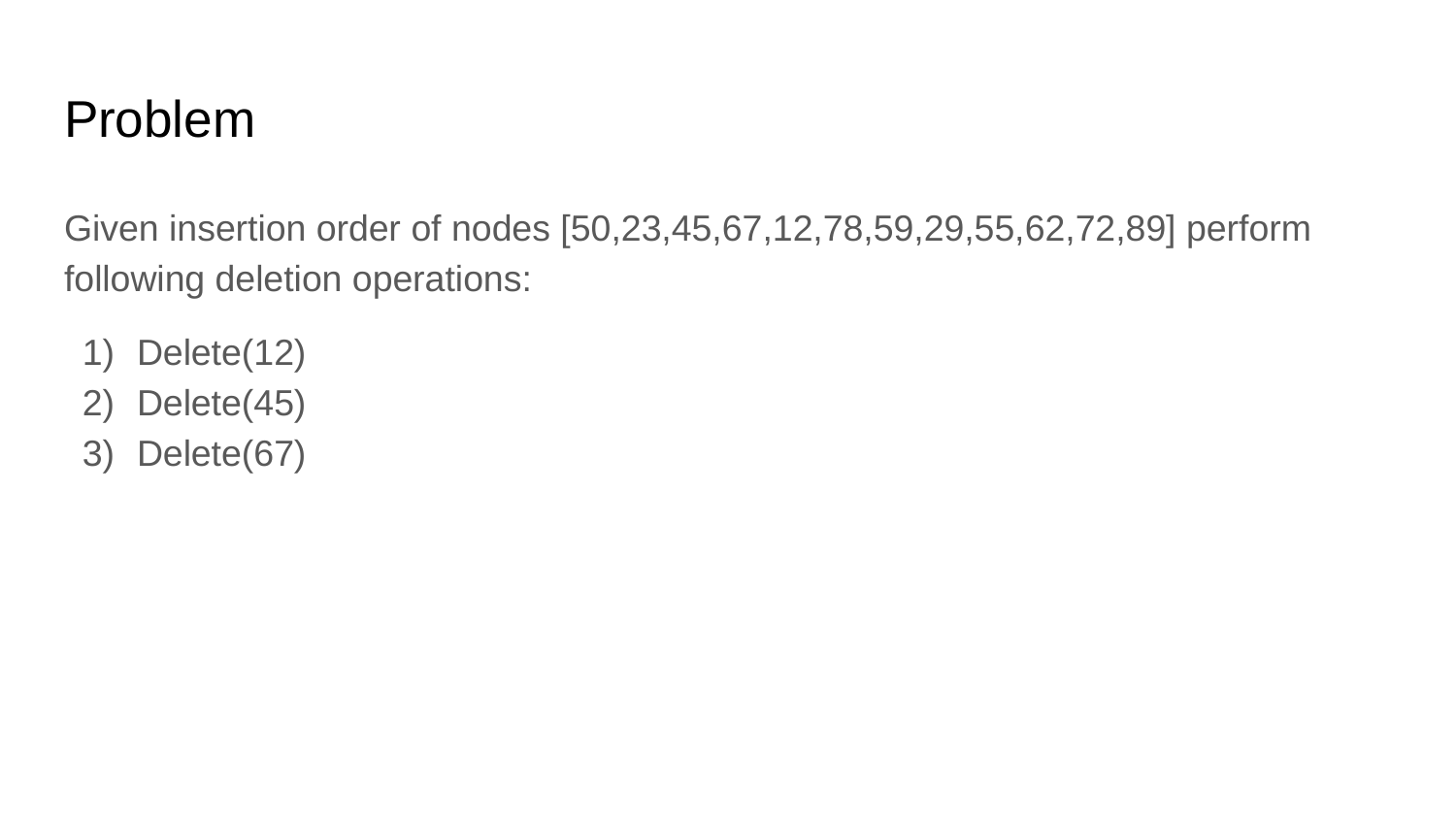

# Problem
Given insertion order of nodes [50,23,45,67,12,78,59,29,55,62,72,89] perform following deletion operations:
Delete(12)
Delete(45)
Delete(67)